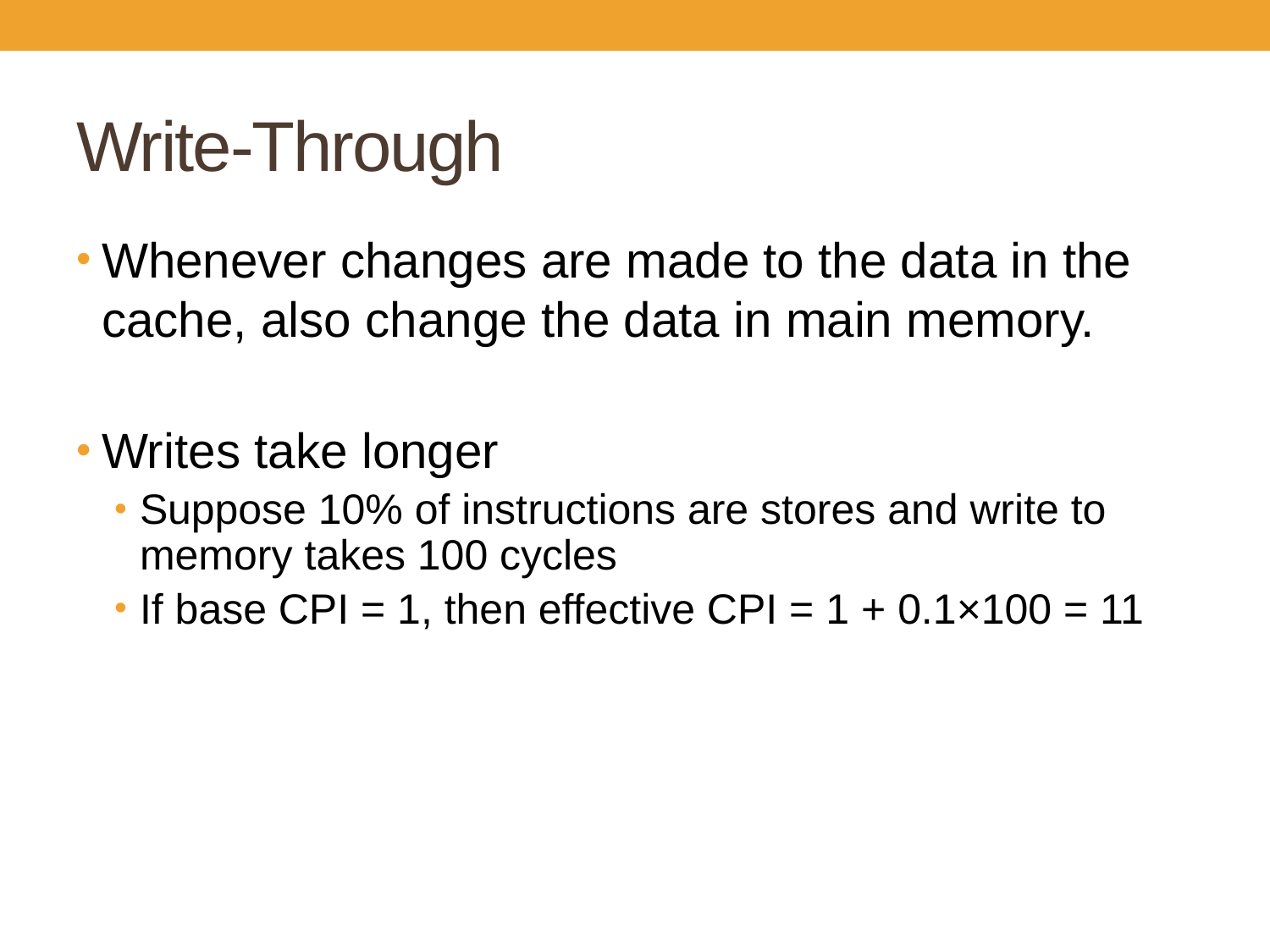

# Write-Through
Whenever changes are made to the data in the cache, also change the data in main memory.

Writes take longer
Suppose 10% of instructions are stores and write to memory takes 100 cycles
If base CPI = 1, then effective CPI = 1 + 0.1×100 = 11